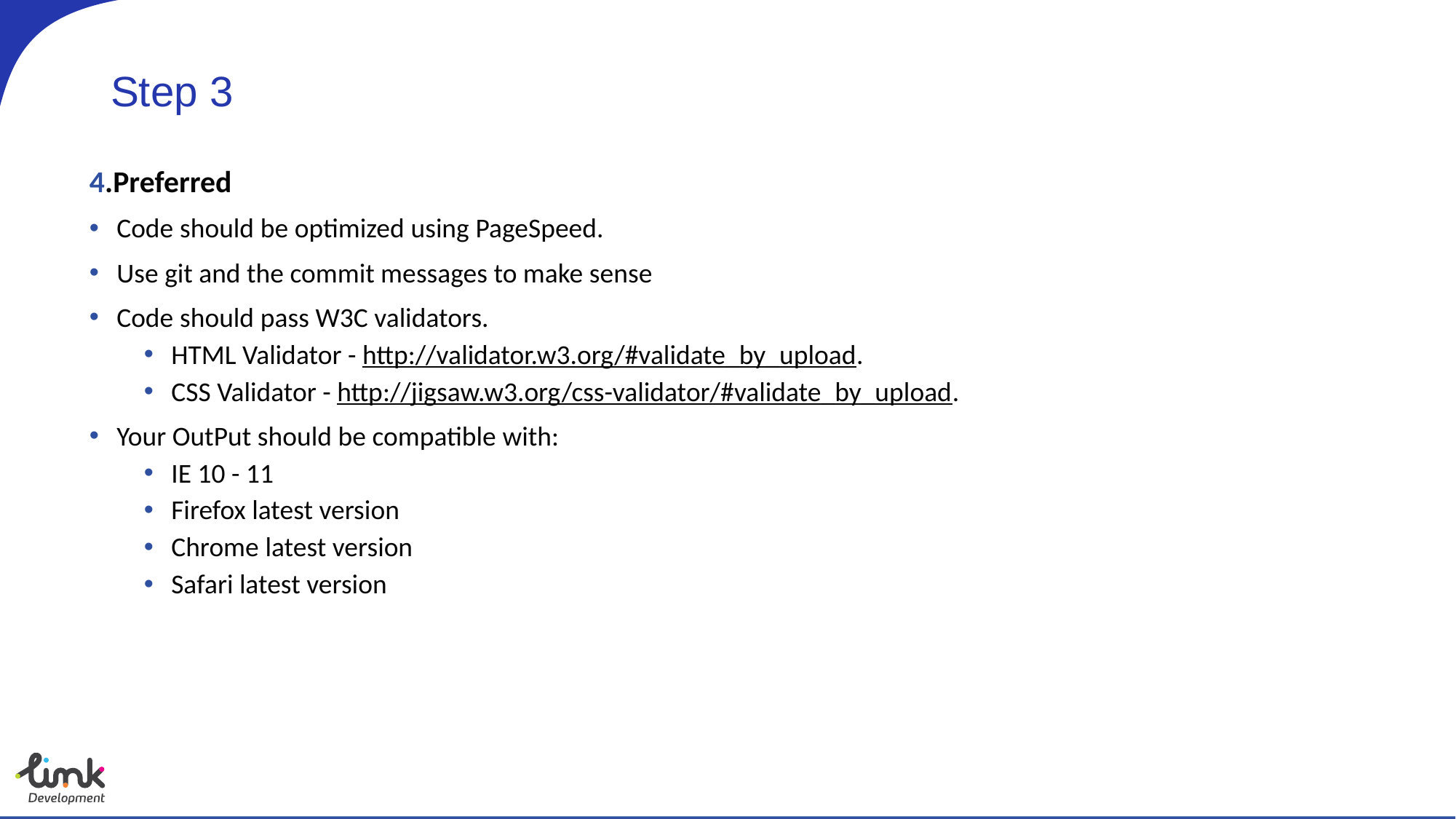

# Step 3
4.Preferred
Code should be optimized using PageSpeed.
Use git and the commit messages to make sense
Code should pass W3C validators.
HTML Validator - http://validator.w3.org/#validate_by_upload.
CSS Validator - http://jigsaw.w3.org/css-validator/#validate_by_upload.
Your OutPut should be compatible with:
IE 10 - 11
Firefox latest version
Chrome latest version
Safari latest version